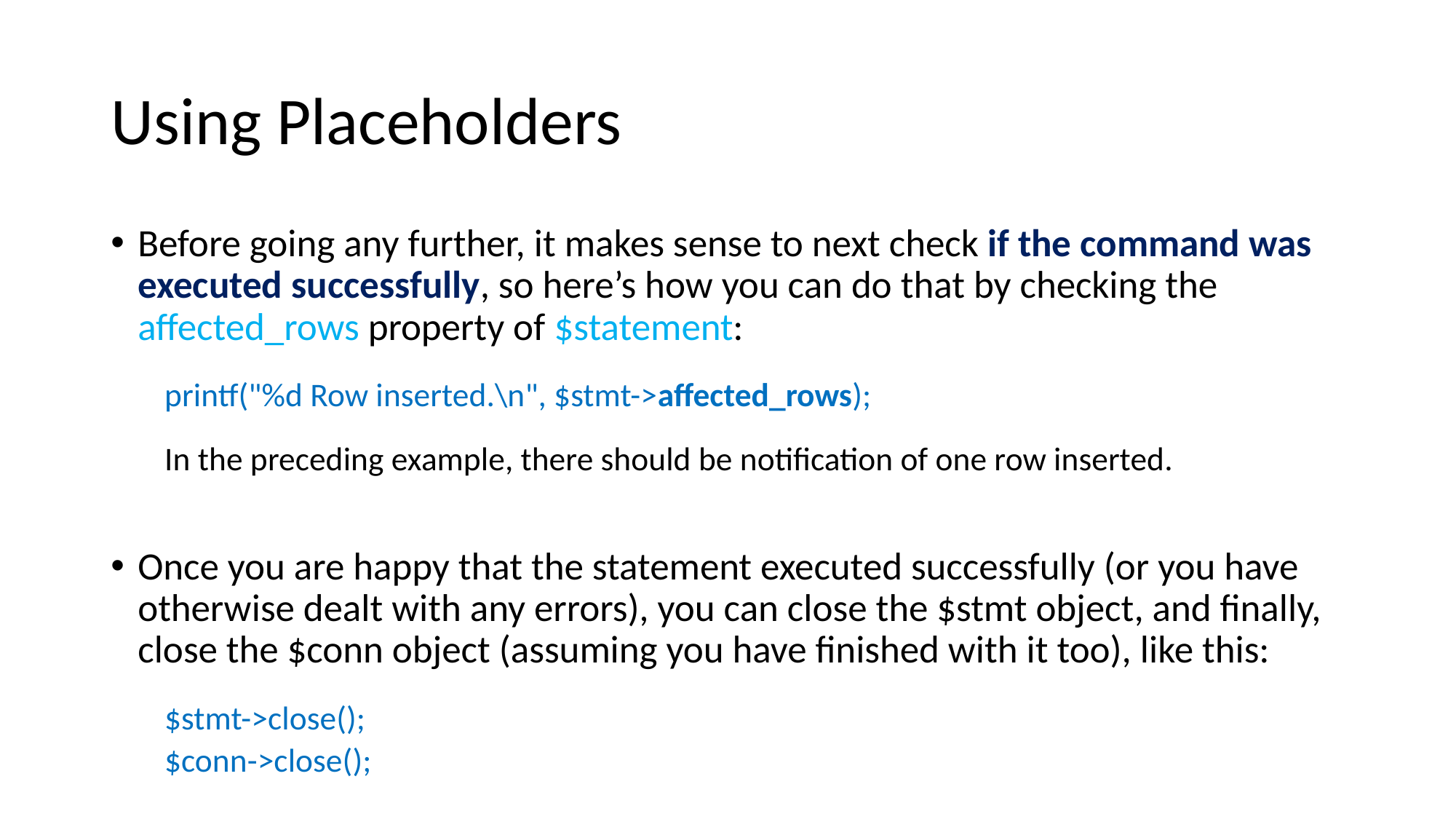

# Using Placeholders
Before going any further, it makes sense to next check if the command was executed successfully, so here’s how you can do that by checking the affected_rows property of $statement:

printf("%d Row inserted.\n", $stmt->affected_rows);

In the preceding example, there should be notification of one row inserted.

Once you are happy that the statement executed successfully (or you have otherwise dealt with any errors), you can close the $stmt object, and finally, close the $conn object (assuming you have finished with it too), like this:

$stmt->close();
$conn->close();